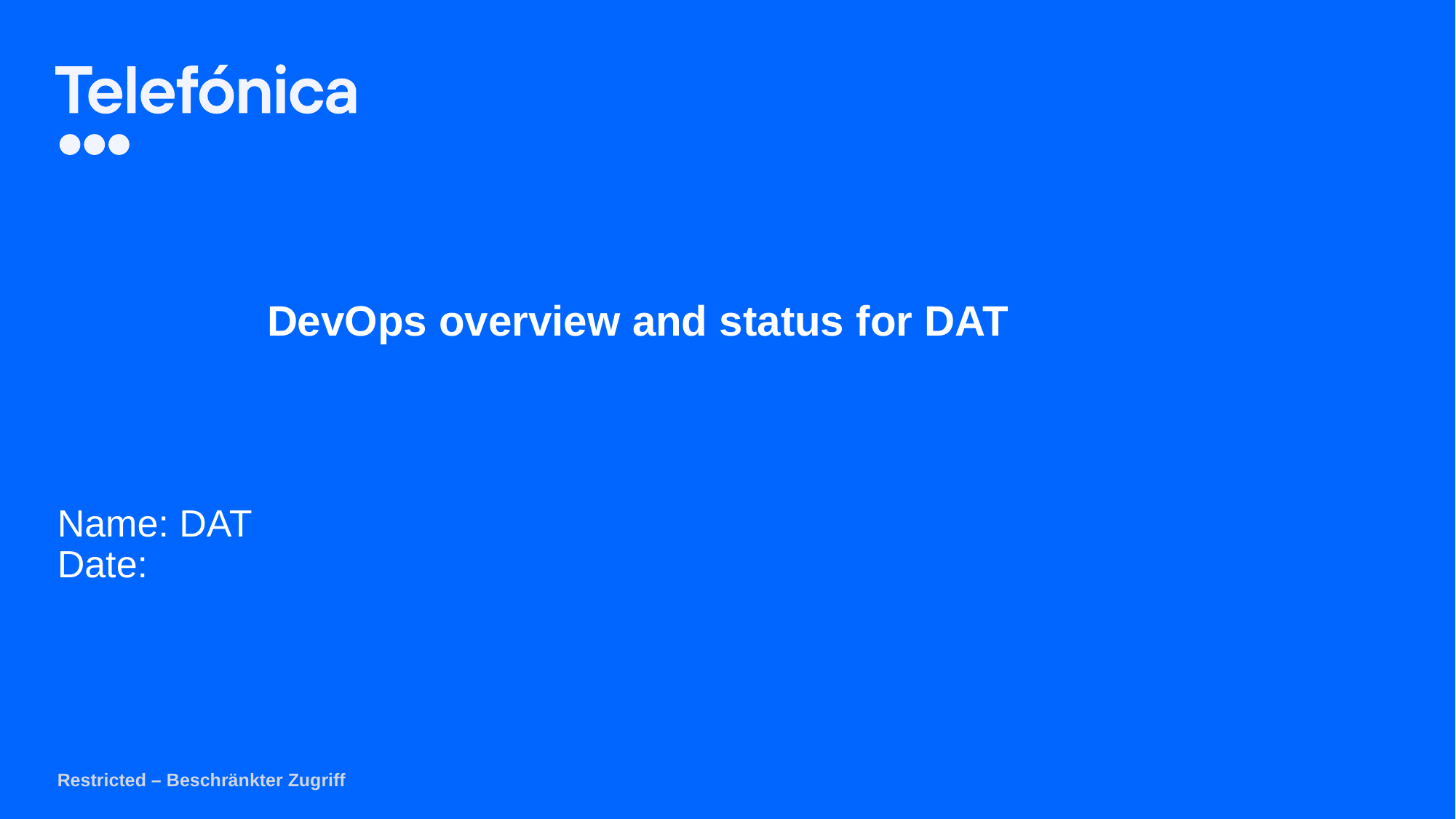

# DevOps overview and status for DAT
Name: DAT
Date:
Restricted – Beschränkter Zugriff